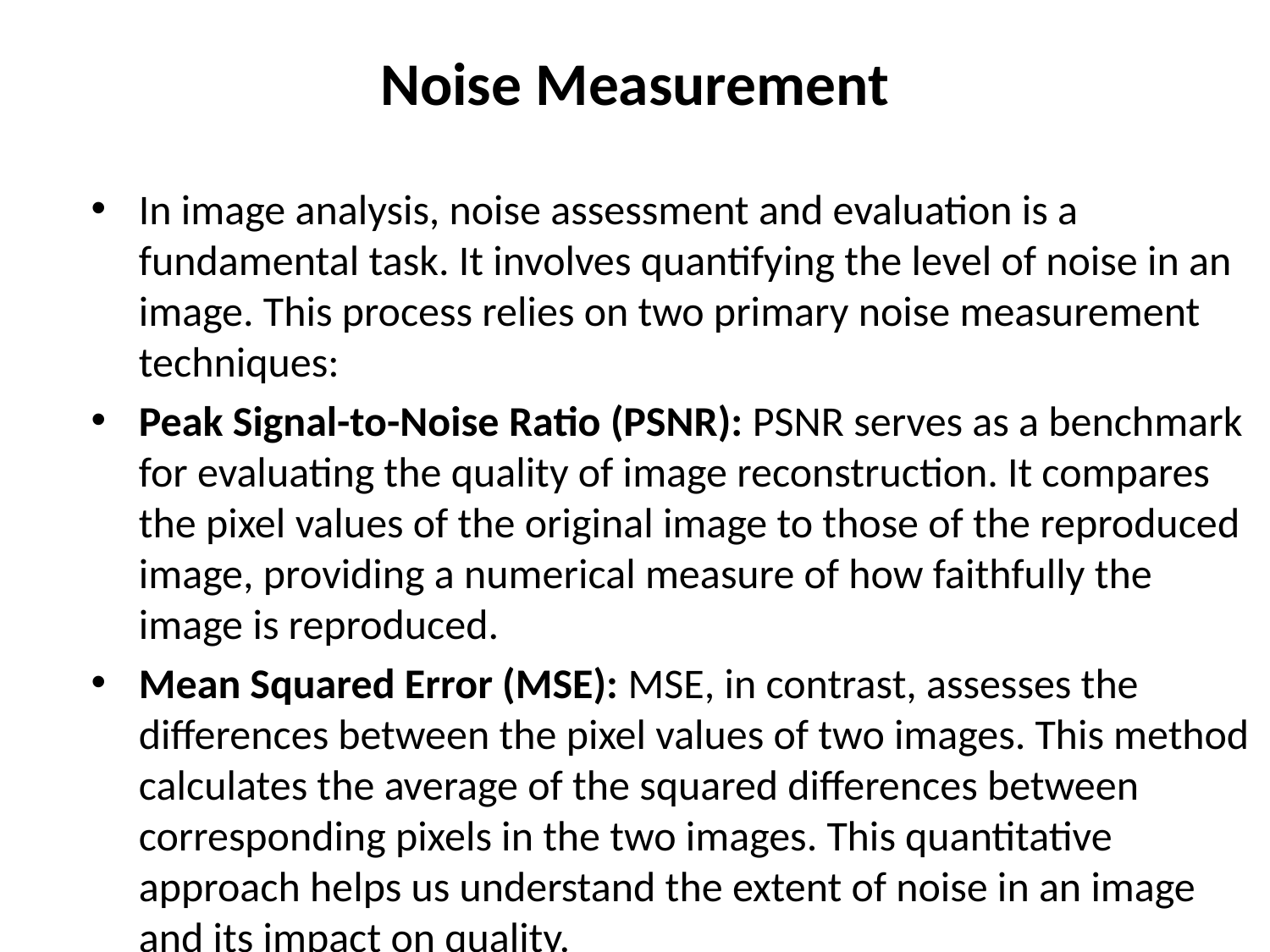

# Noise Measurement
In image analysis, noise assessment and evaluation is a fundamental task. It involves quantifying the level of noise in an image. This process relies on two primary noise measurement techniques:
Peak Signal-to-Noise Ratio (PSNR): PSNR serves as a benchmark for evaluating the quality of image reconstruction. It compares the pixel values of the original image to those of the reproduced image, providing a numerical measure of how faithfully the image is reproduced.
Mean Squared Error (MSE): MSE, in contrast, assesses the differences between the pixel values of two images. This method calculates the average of the squared differences between corresponding pixels in the two images. This quantitative approach helps us understand the extent of noise in an image and its impact on quality.